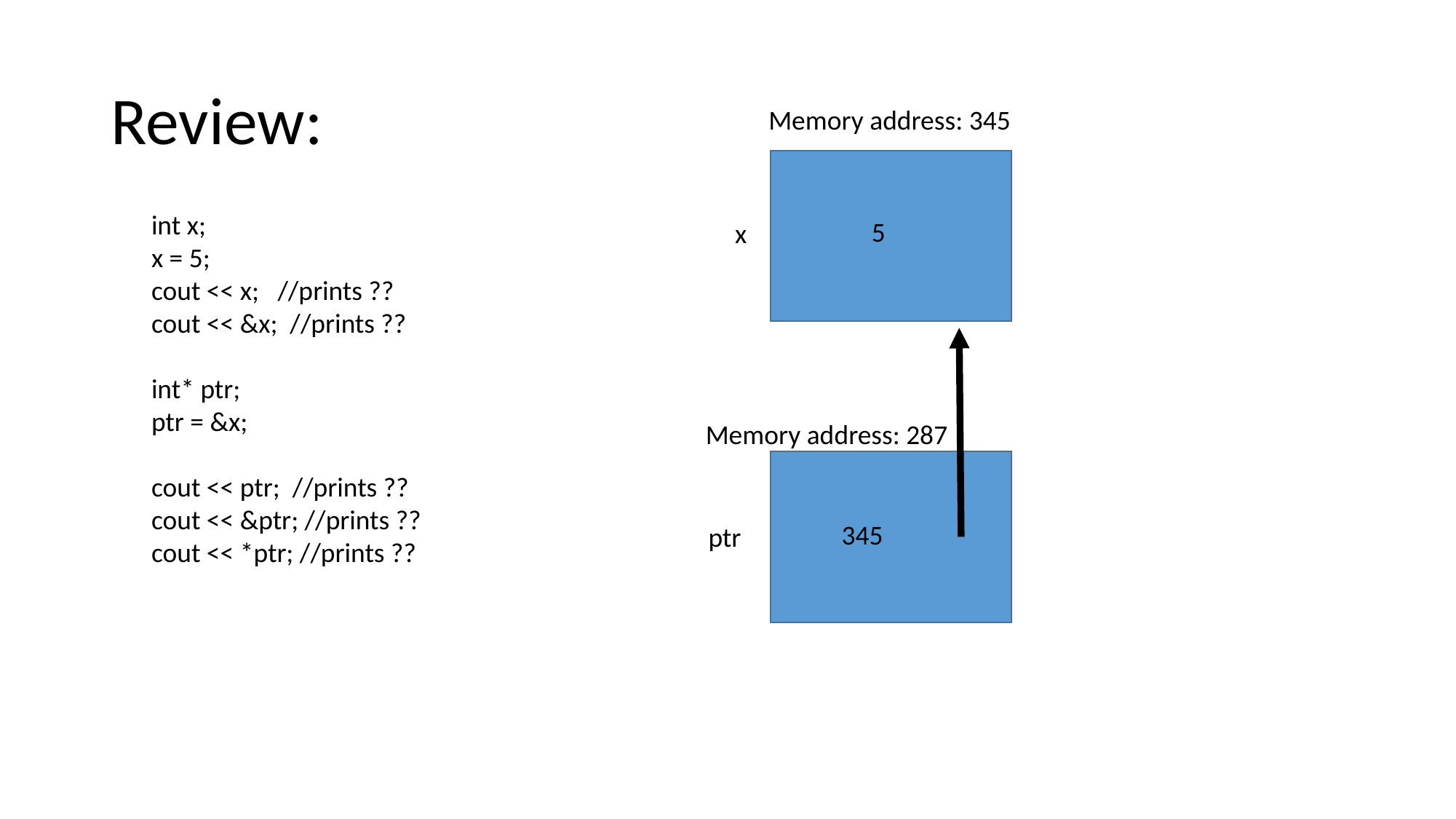

# Review:
Memory address: 345

int x;
x = 5;
cout << x;   //prints ??
cout << &x;  //prints ??

int* ptr;
ptr = &x;

cout << ptr;  //prints ??
cout << &ptr; //prints ??
cout << *ptr; //prints ??
5
x
Memory address: 287

345
ptr